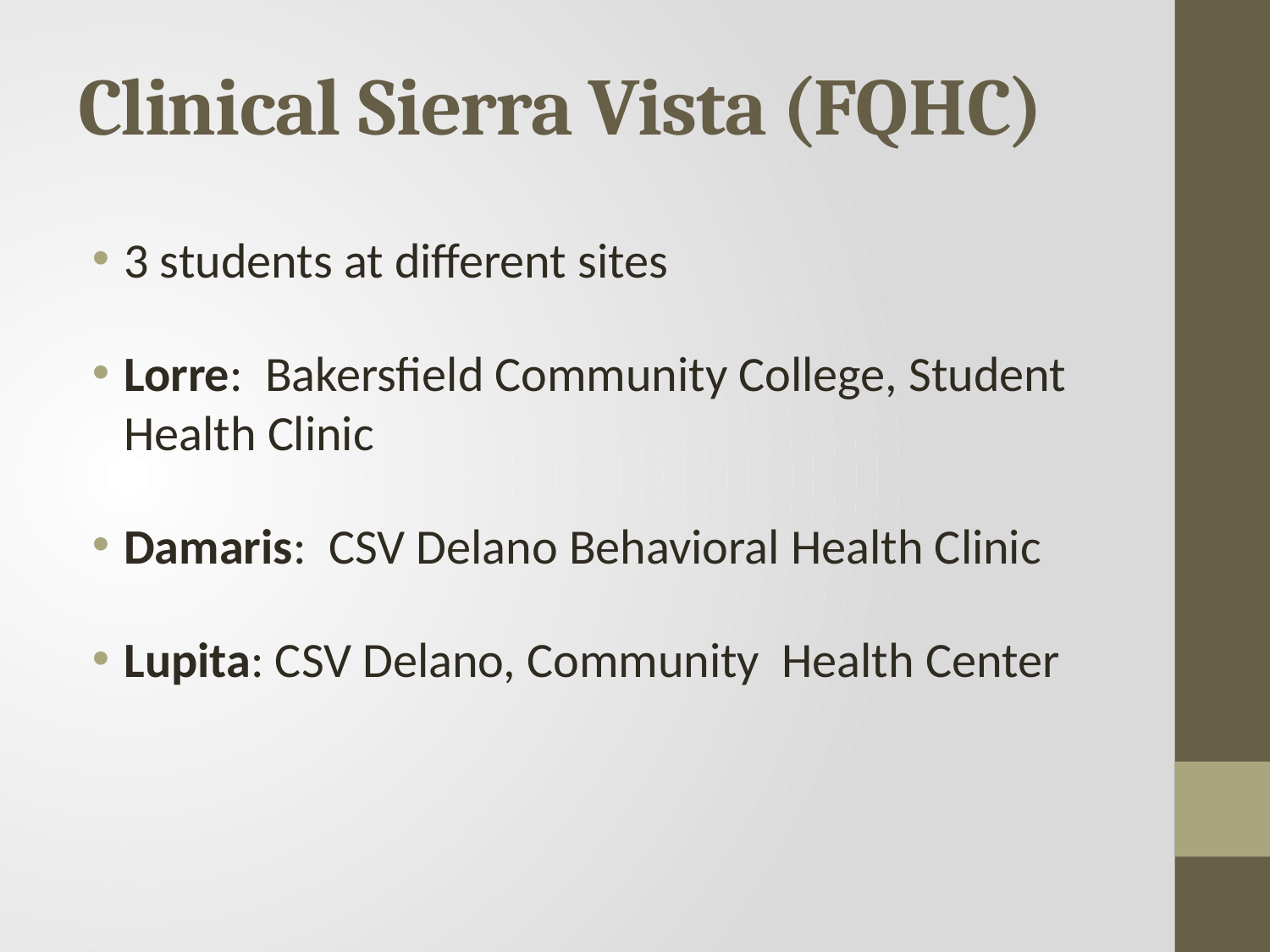

# Clinical Sierra Vista (FQHC)
3 students at different sites

Lorre:  Bakersfield Community College, Student Health Clinic

Damaris:  CSV Delano Behavioral Health Clinic

Lupita: CSV Delano, Community  Health Center